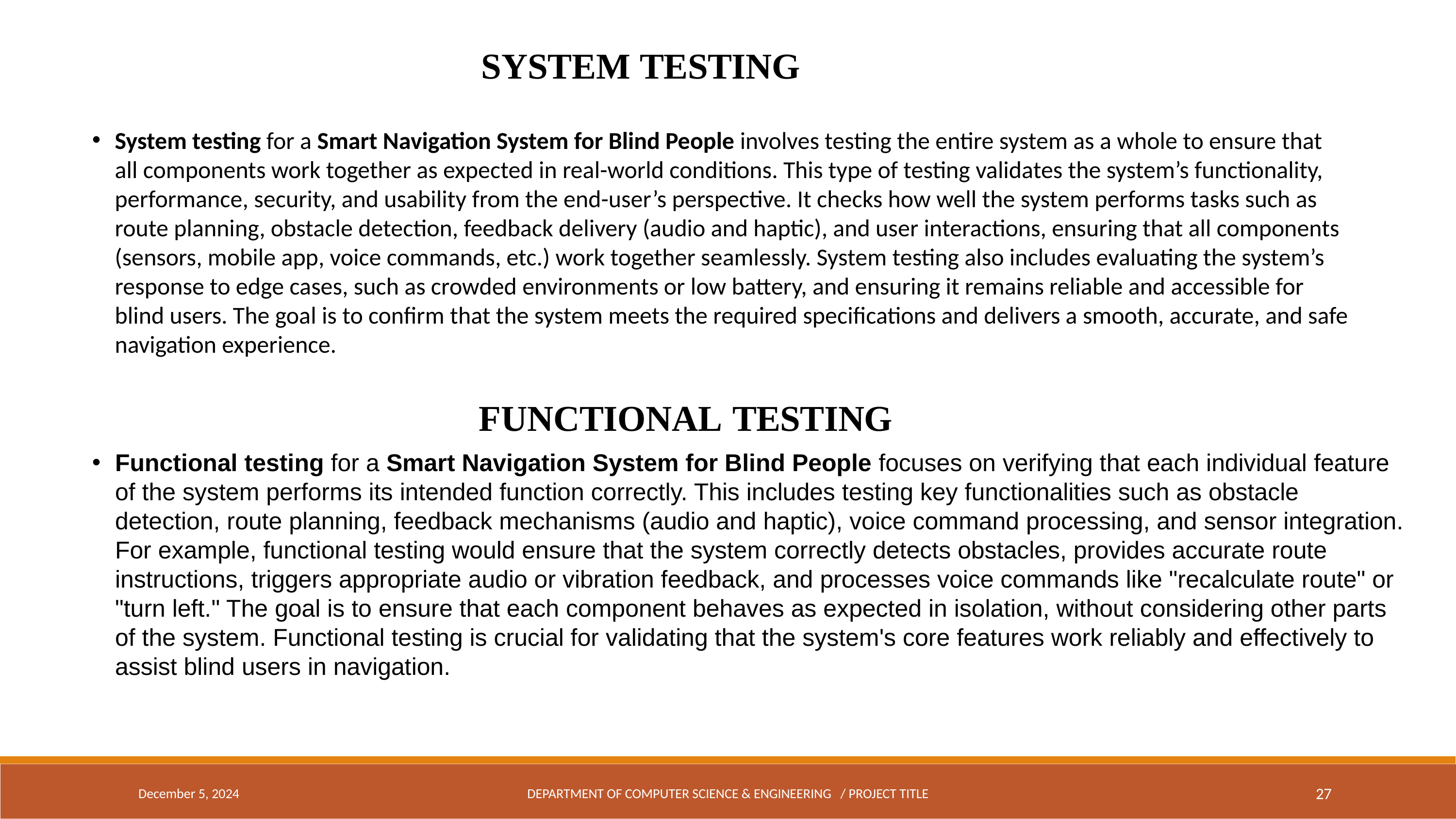

SYSTEM TESTING
System testing for a Smart Navigation System for Blind People involves testing the entire system as a whole to ensure that all components work together as expected in real-world conditions. This type of testing validates the system’s functionality, performance, security, and usability from the end-user’s perspective. It checks how well the system performs tasks such as route planning, obstacle detection, feedback delivery (audio and haptic), and user interactions, ensuring that all components (sensors, mobile app, voice commands, etc.) work together seamlessly. System testing also includes evaluating the system’s response to edge cases, such as crowded environments or low battery, and ensuring it remains reliable and accessible for blind users. The goal is to confirm that the system meets the required specifications and delivers a smooth, accurate, and safe navigation experience.
FUNCTIONAL TESTING
Functional testing for a Smart Navigation System for Blind People focuses on verifying that each individual feature of the system performs its intended function correctly. This includes testing key functionalities such as obstacle detection, route planning, feedback mechanisms (audio and haptic), voice command processing, and sensor integration. For example, functional testing would ensure that the system correctly detects obstacles, provides accurate route instructions, triggers appropriate audio or vibration feedback, and processes voice commands like "recalculate route" or "turn left." The goal is to ensure that each component behaves as expected in isolation, without considering other parts of the system. Functional testing is crucial for validating that the system's core features work reliably and effectively to assist blind users in navigation.

December 5, 2024
DEPARTMENT OF COMPUTER SCIENCE & ENGINEERING   / PROJECT TITLE
27